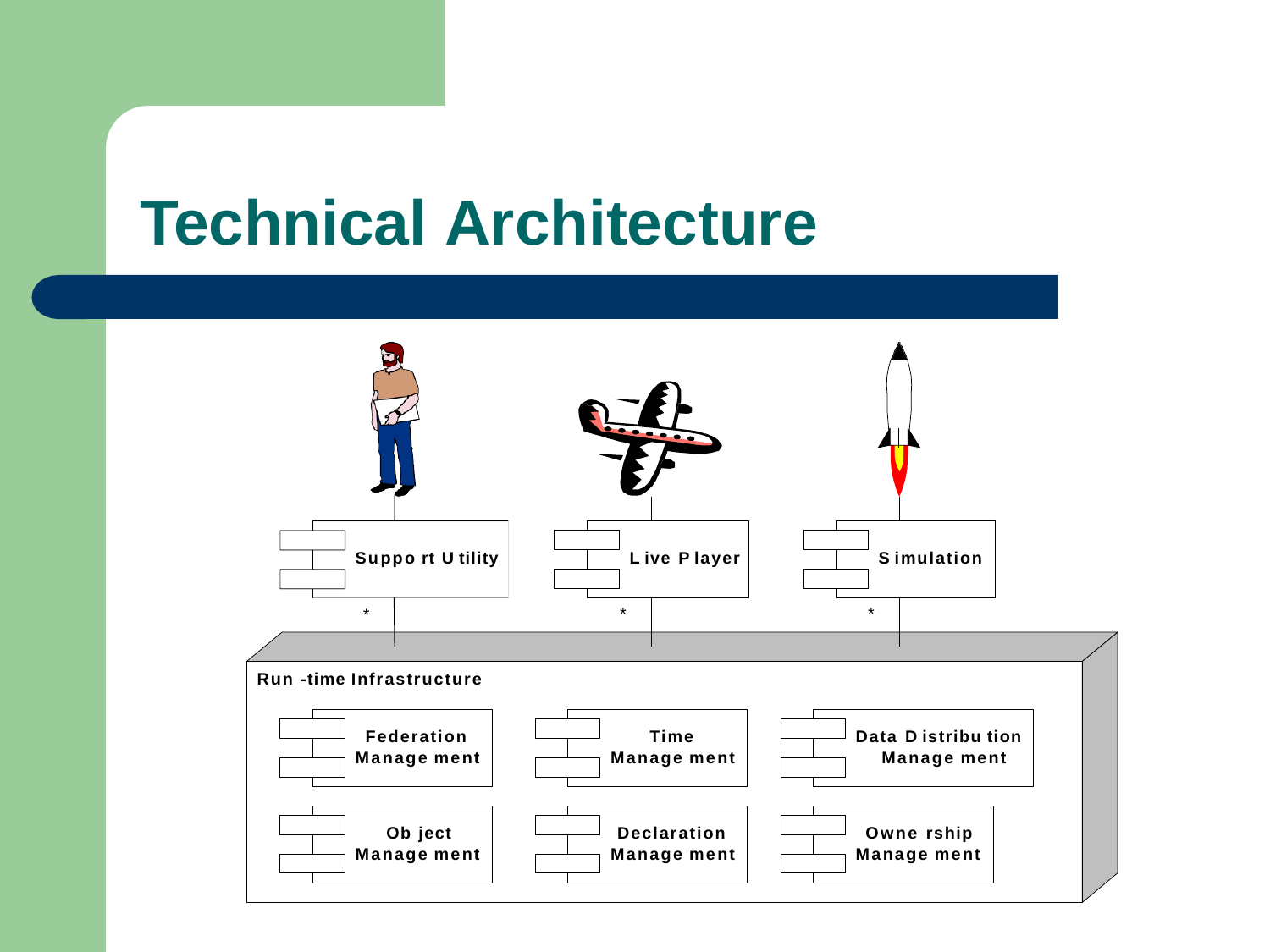

# Technical Architecture

Suppo rt U tility
L ive P layer
S imulation

*
*
*
Run -time Infrastructure

Federation  Manage ment
Time  Manage ment
Data D istribu tion  Manage ment

Ob ject  Manage ment
Declaration  Manage ment
Owne rship  Manage ment